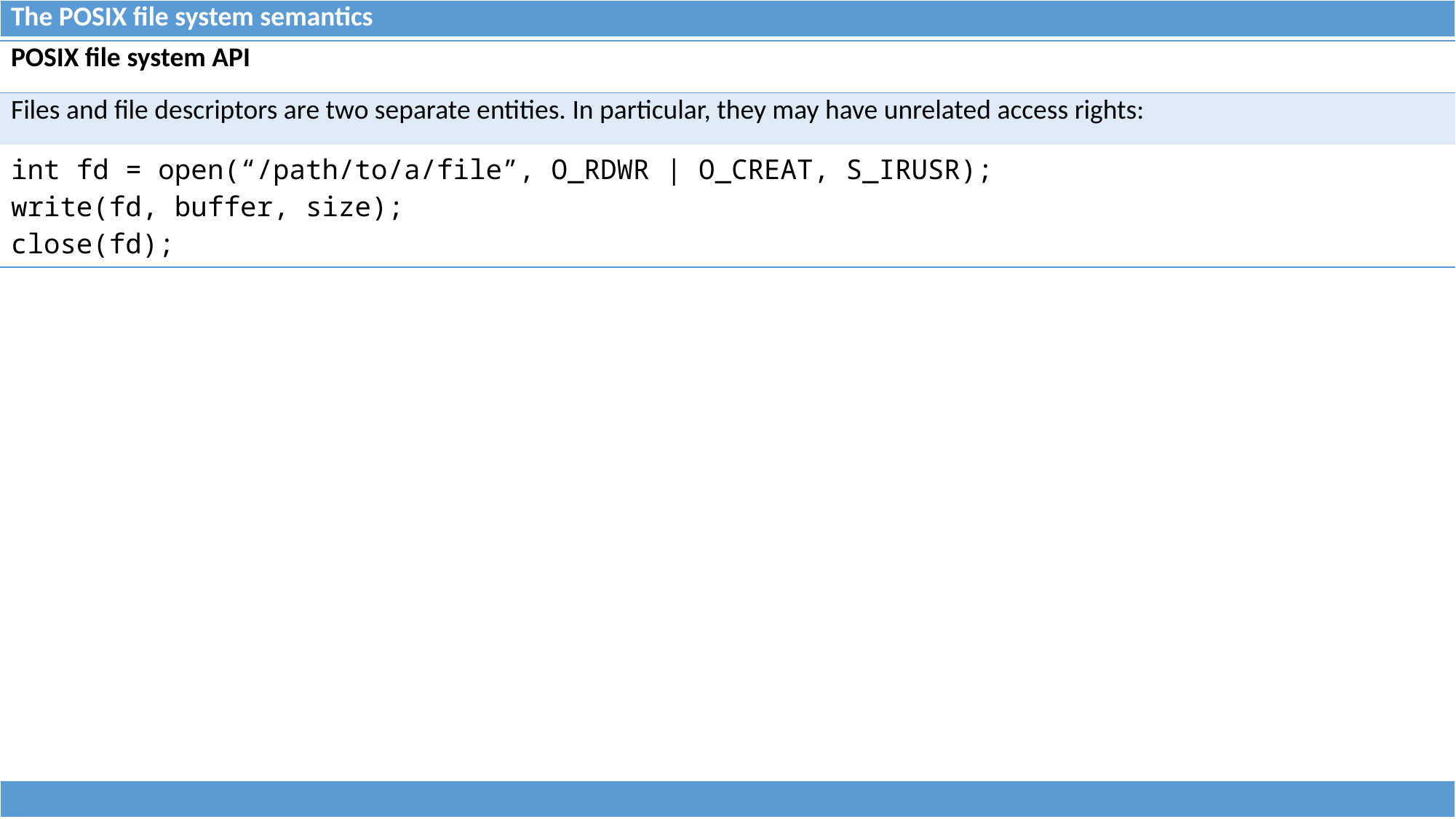

| The POSIX file system semantics |
| --- |
| POSIX file system API |
| --- |
| Files and file descriptors are two separate entities. In particular, they may have unrelated access rights: |
| int fd = open(“/path/to/a/file”, O\_RDWR | O\_CREAT, S\_IRUSR); write(fd, buffer, size); close(fd); |
|  |
| --- |